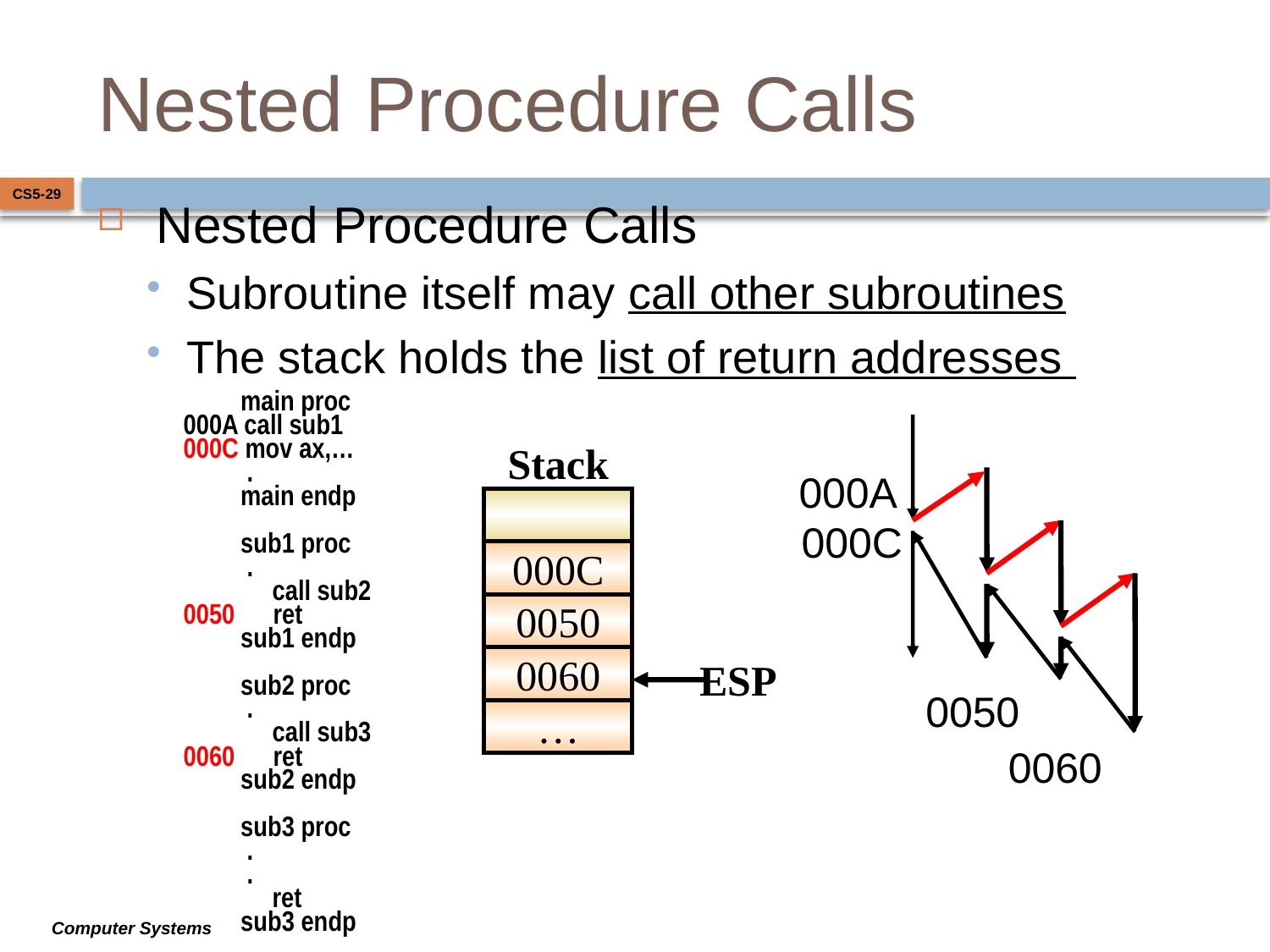

# Nested Procedure Calls
CS5-29
 Nested Procedure Calls
Subroutine itself may call other subroutines
The stack holds the list of return addresses

         main proc
000A call sub1
000C mov ax,…
          .
         main endp

         sub1 proc
          .
              call sub2
0050      ret
         sub1 endp

         sub2 proc
          .
              call sub3
0060      ret
         sub2 endp

         sub3 proc
          .
          .
              ret
         sub3 endp

Stack
000A

000C

000C

0050

0060
ESP
0050

…
0060